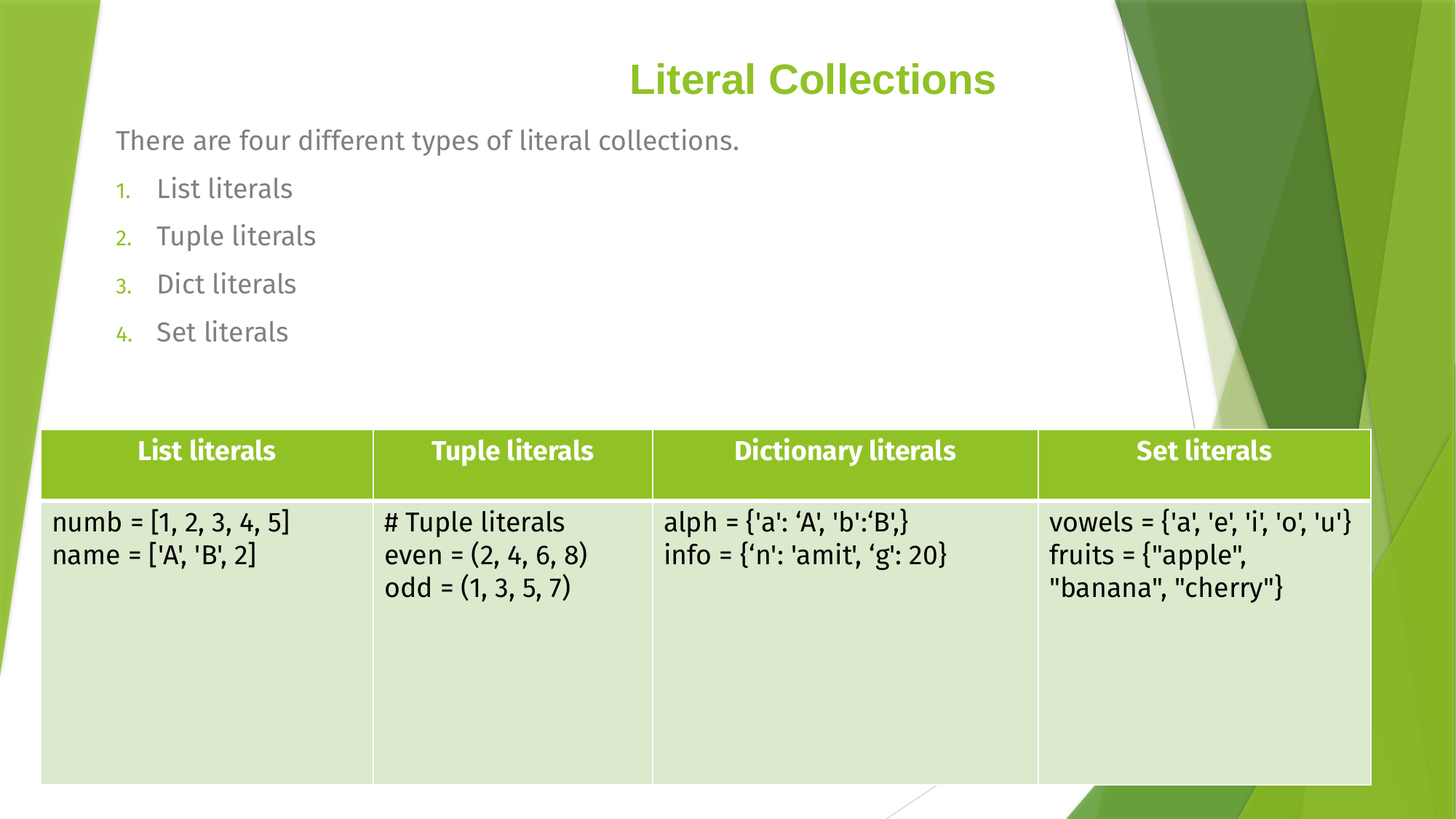

# Literal Collections
There are four different types of literal collections.
List literals
Tuple literals
Dict literals
Set literals

| List literals | Tuple literals | Dictionary literals | Set literals |
| --- | --- | --- | --- |
| numb = [1, 2, 3, 4, 5] name = ['A', 'B', 2] | # Tuple literals even = (2, 4, 6, 8) odd = (1, 3, 5, 7) | alph = {'a': ‘A', 'b':‘B',} info = {‘n': 'amit', ‘g': 20} | vowels = {'a', 'e', 'i', 'o', 'u'} fruits = {"apple", "banana", "cherry"} |